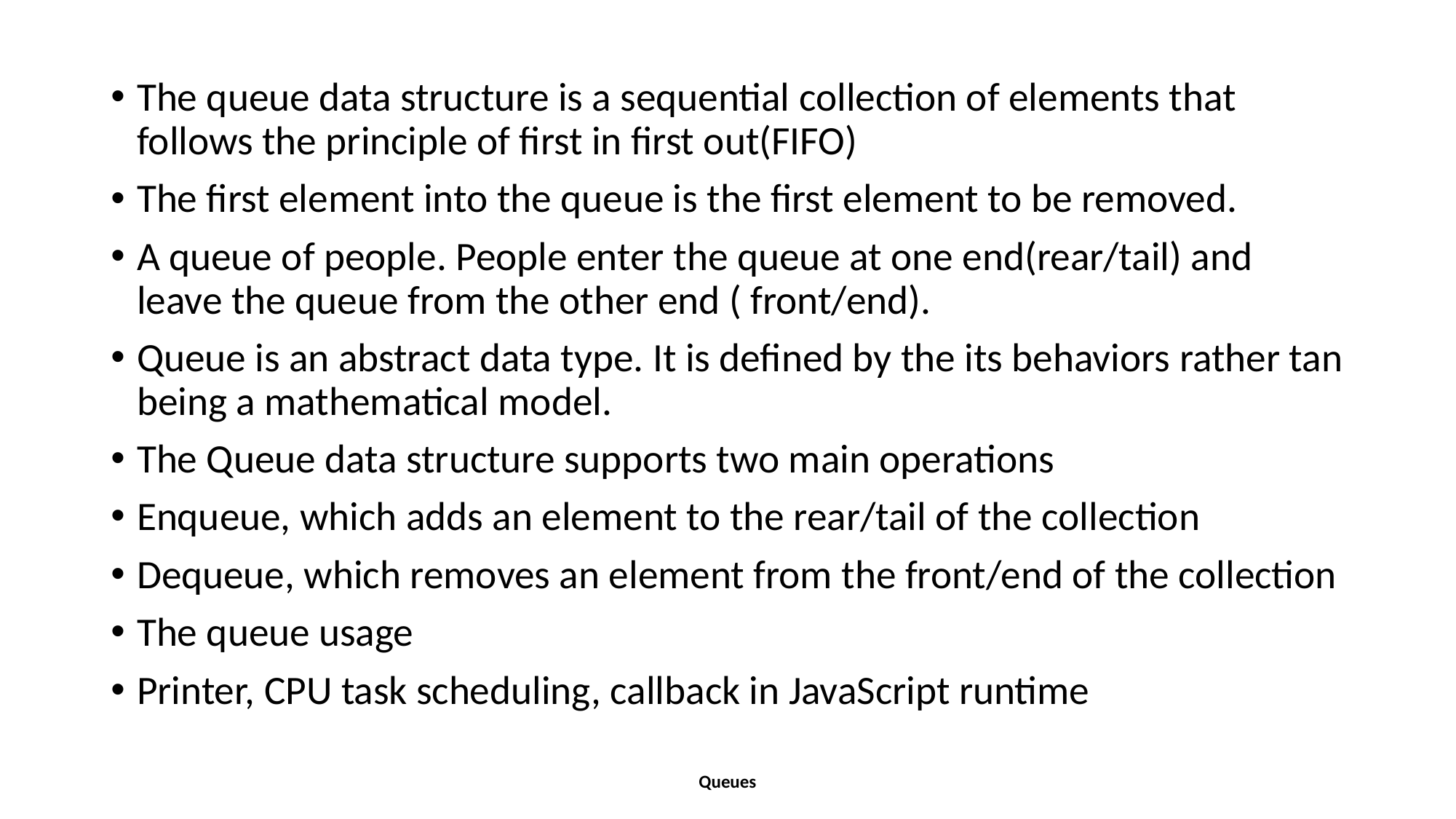

The queue data structure is a sequential collection of elements that follows the principle of first in first out(FIFO)
The first element into the queue is the first element to be removed.
A queue of people. People enter the queue at one end(rear/tail) and leave the queue from the other end ( front/end).
Queue is an abstract data type. It is defined by the its behaviors rather tan being a mathematical model.
The Queue data structure supports two main operations
Enqueue, which adds an element to the rear/tail of the collection
Dequeue, which removes an element from the front/end of the collection
The queue usage
Printer, CPU task scheduling, callback in JavaScript runtime

Queues